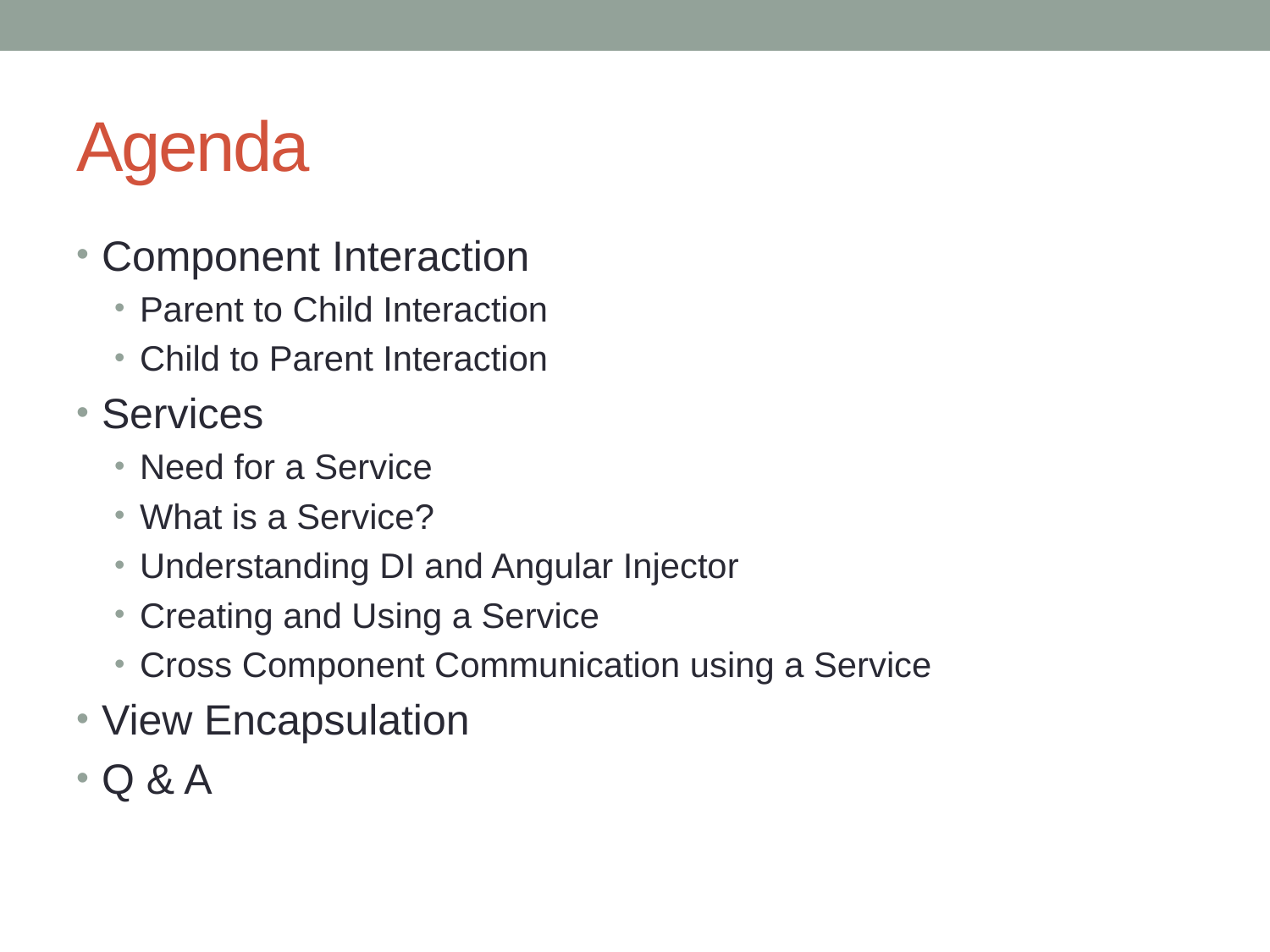

# Agenda
Component Interaction
Parent to Child Interaction
Child to Parent Interaction
Services
Need for a Service
What is a Service?
Understanding DI and Angular Injector
Creating and Using a Service
Cross Component Communication using a Service
View Encapsulation
Q & A